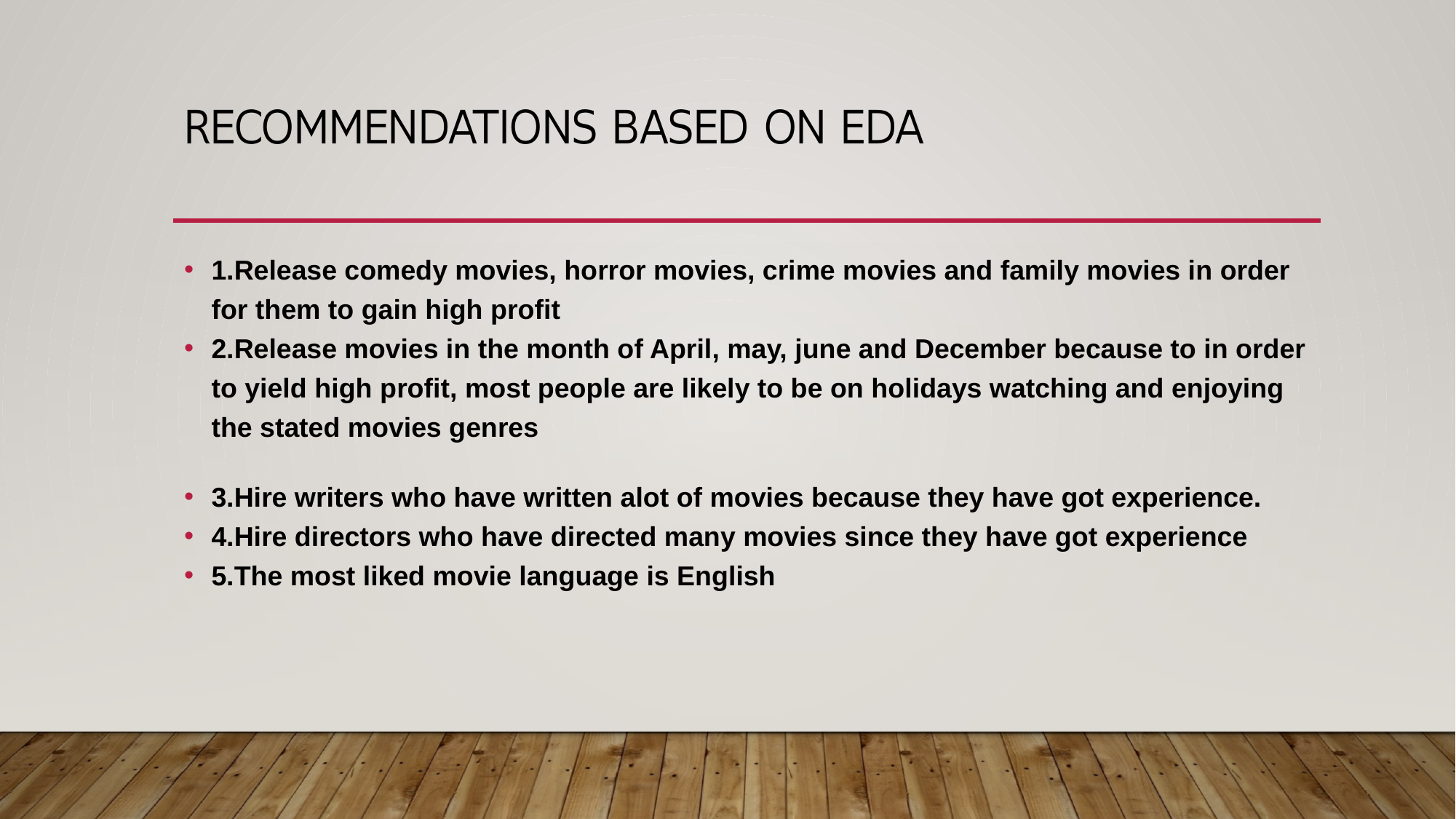

# Recommendations based on eda
1.Release comedy movies, horror movies, crime movies and family movies in order for them to gain high profit
2.Release movies in the month of April, may, june and December because to in order to yield high profit, most people are likely to be on holidays watching and enjoying the stated movies genres
3.Hire writers who have written alot of movies because they have got experience.
4.Hire directors who have directed many movies since they have got experience
5.The most liked movie language is English